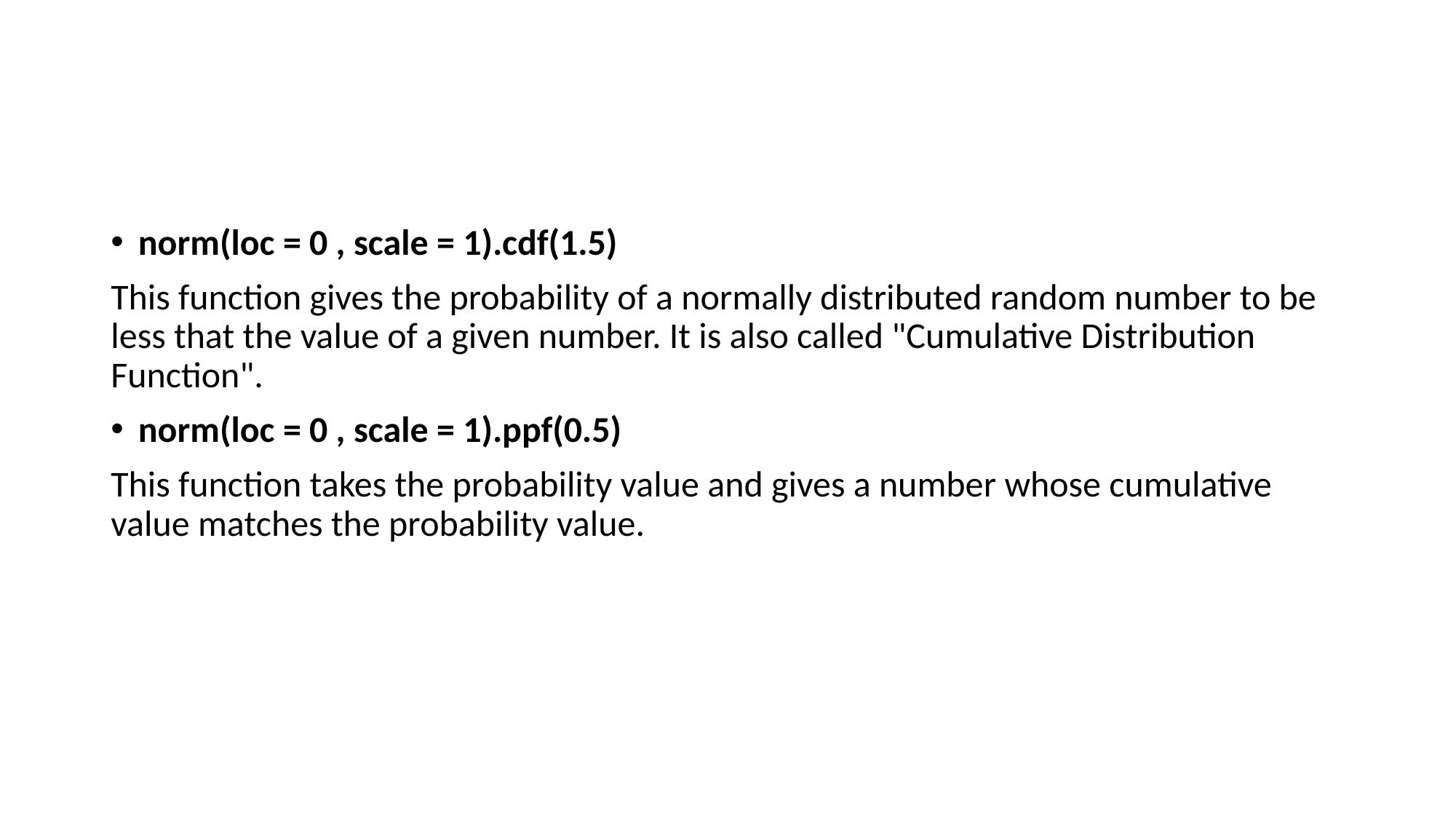

#
norm(loc = 0 , scale = 1).cdf(1.5)
This function gives the probability of a normally distributed random number to be less that the value of a given number. It is also called "Cumulative Distribution Function".
norm(loc = 0 , scale = 1).ppf(0.5)
This function takes the probability value and gives a number whose cumulative value matches the probability value.